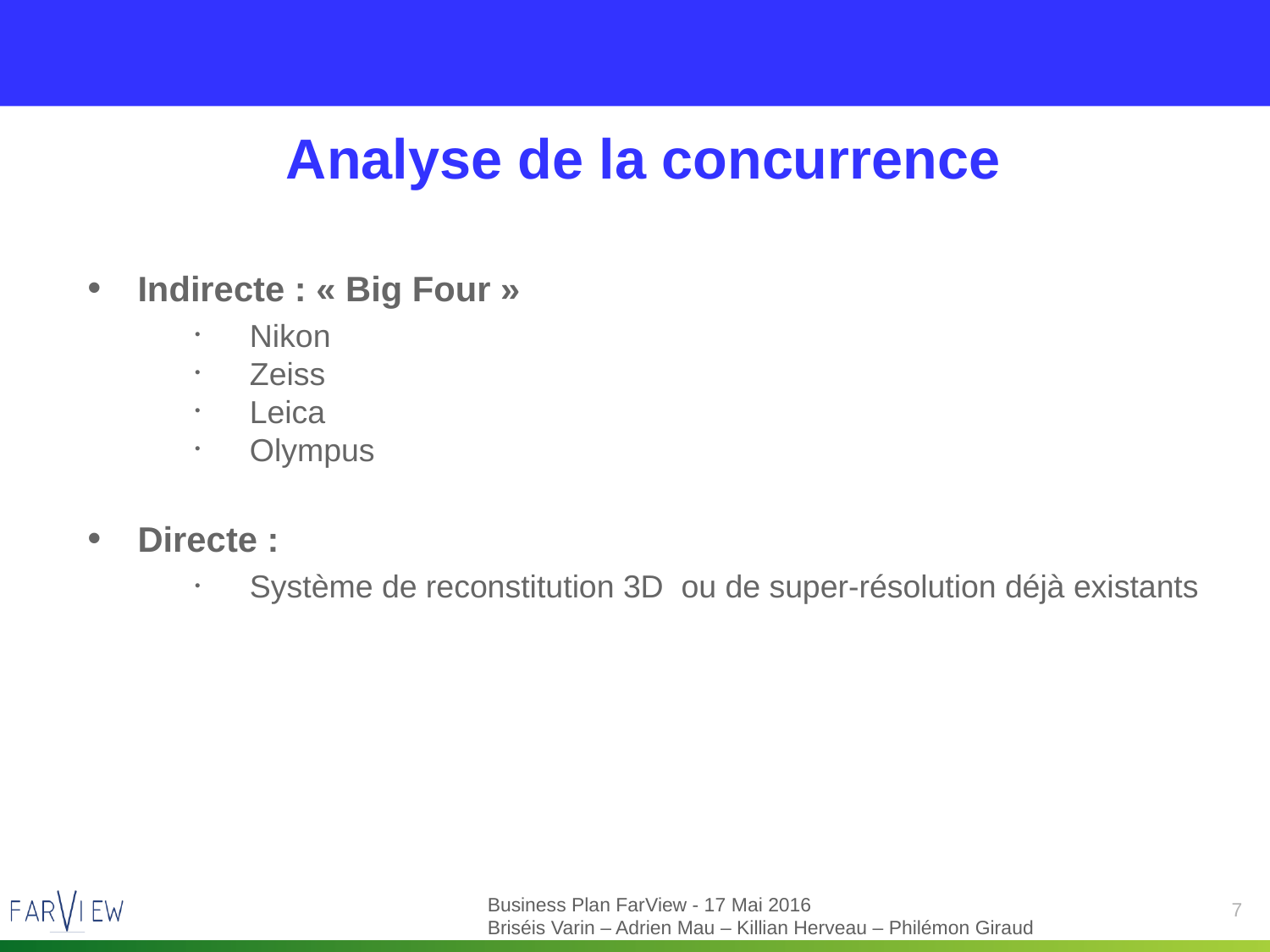

# Analyse de la concurrence
Indirecte : « Big Four »
Nikon
Zeiss
Leica
Olympus

Directe :
Système de reconstitution 3D  ou de super-résolution déjà existants

7